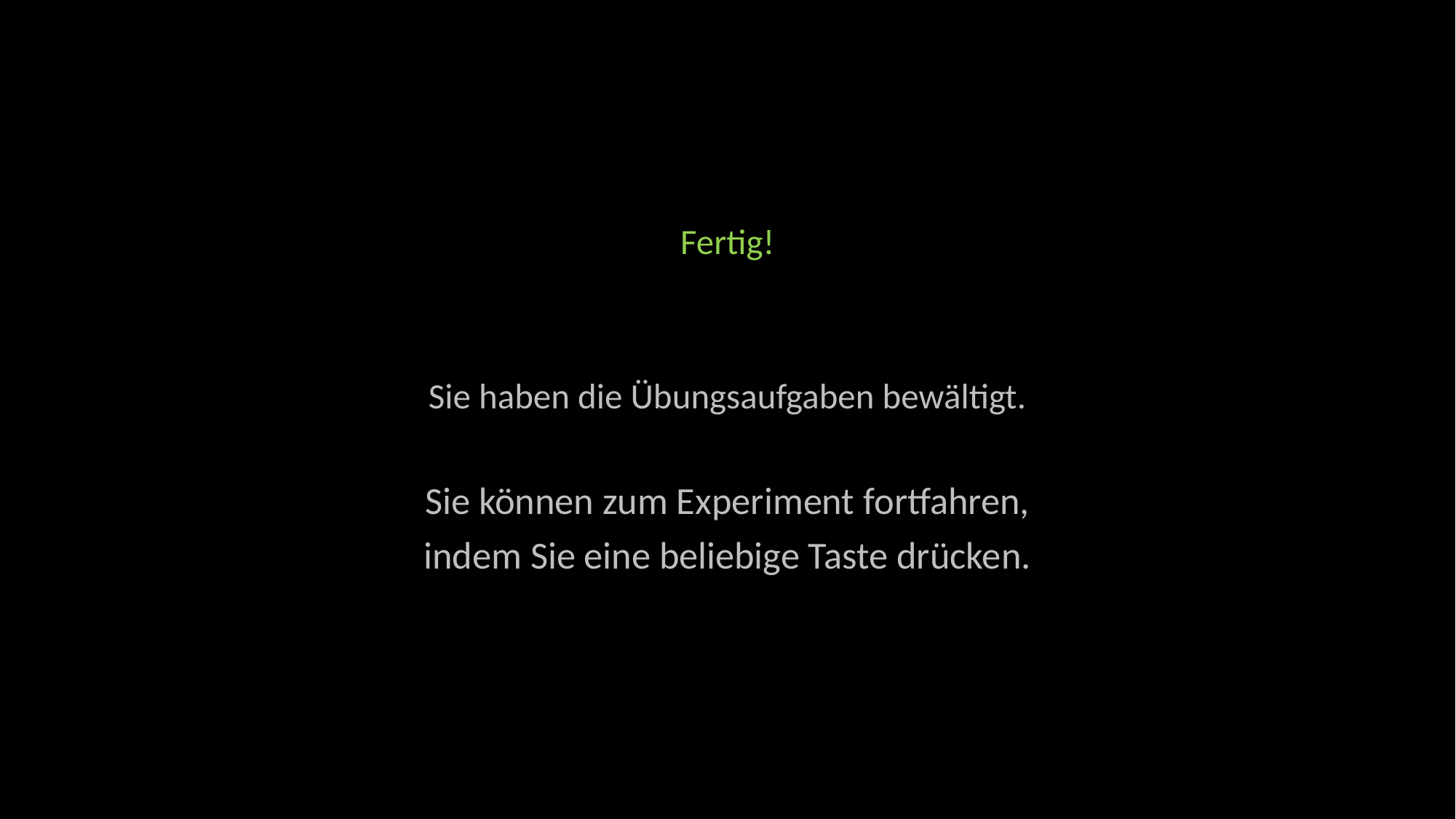

Fertig!

Sie haben die Übungsaufgaben bewältigt.

Sie können zum Experiment fortfahren,
indem Sie eine beliebige Taste drücken.